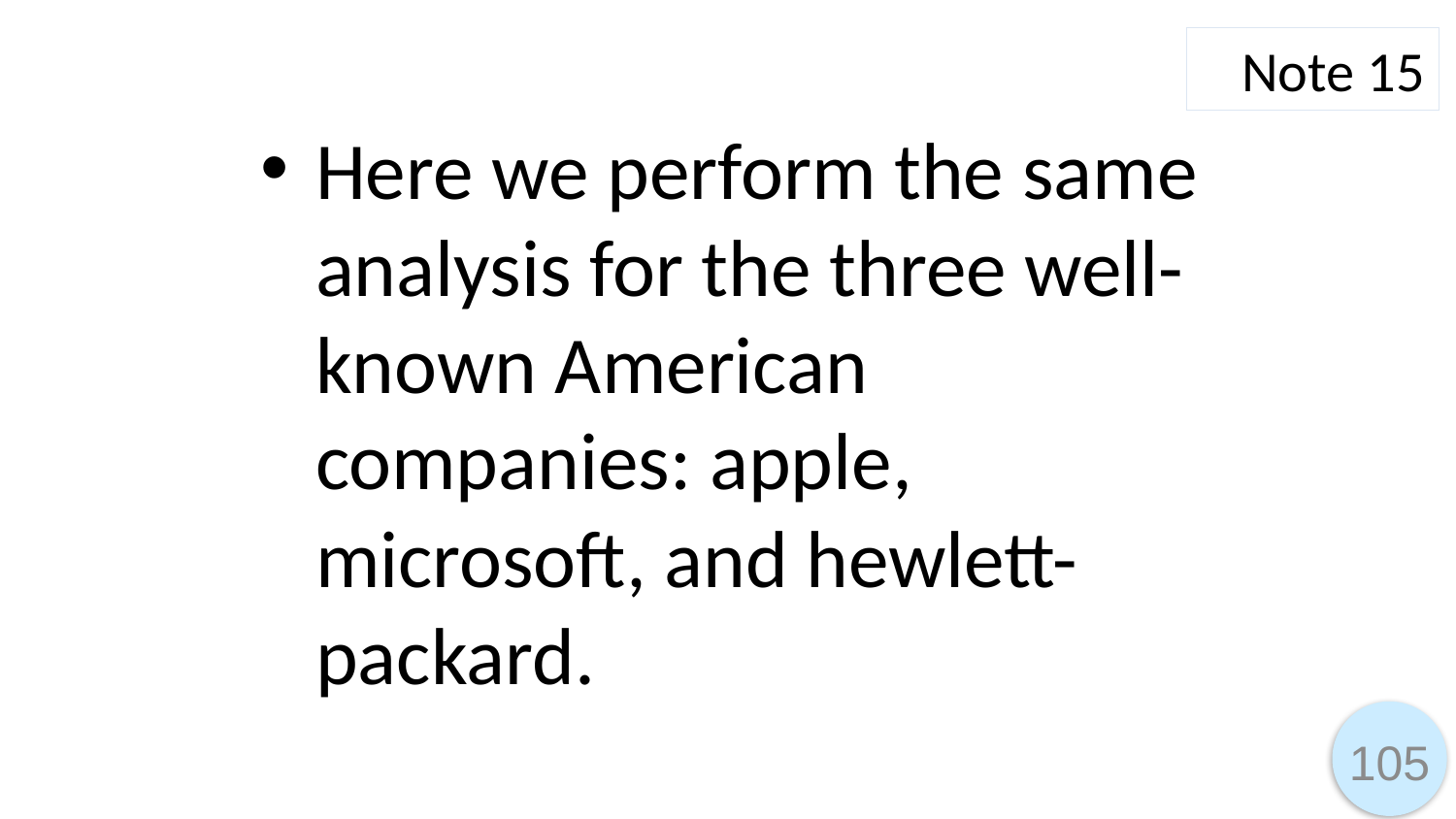

Note 15
Here we perform the same analysis for the three well-known American companies: apple, microsoft, and hewlett-packard.
105